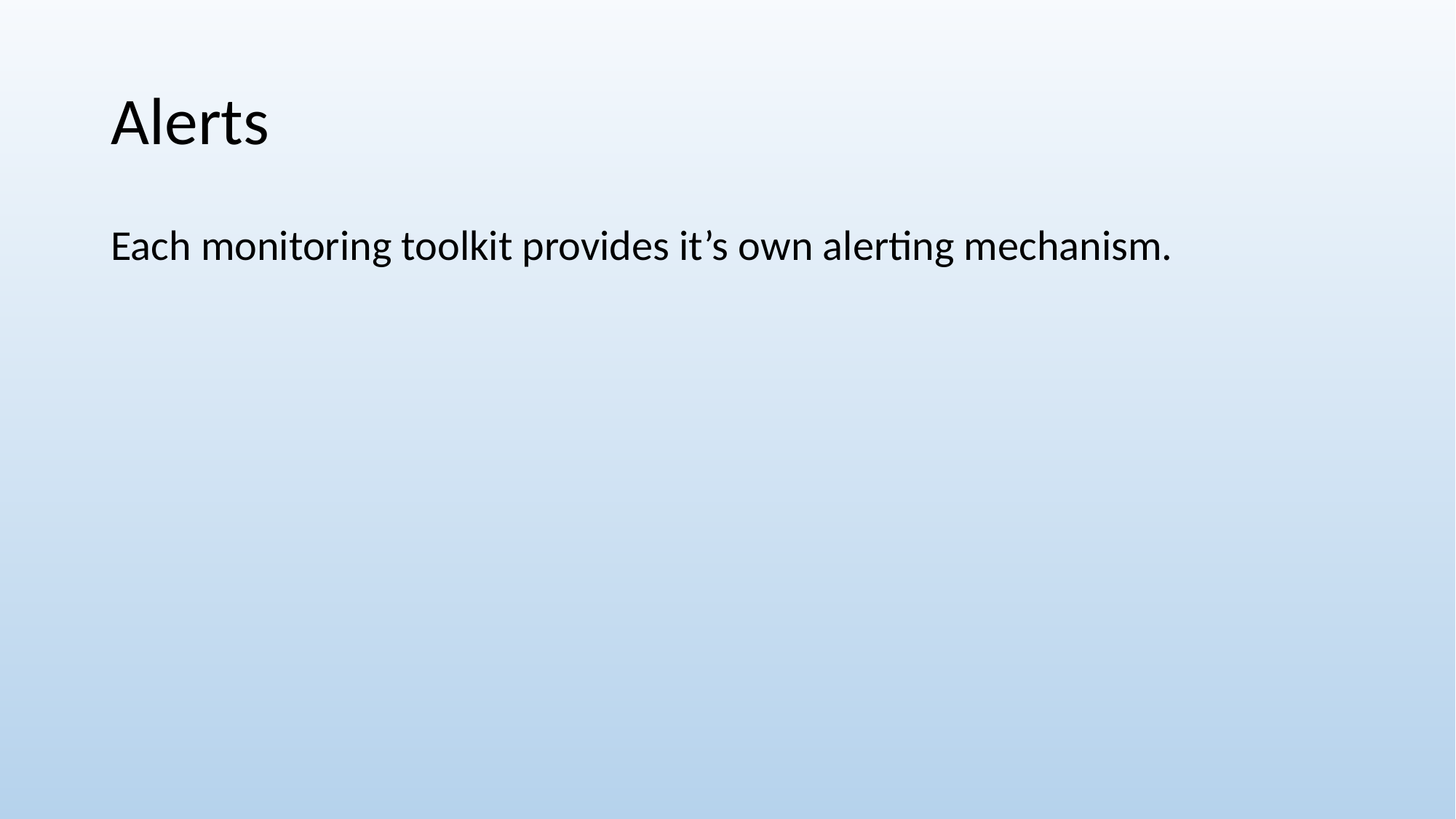

# Alerts
Each monitoring toolkit provides it’s own alerting mechanism.